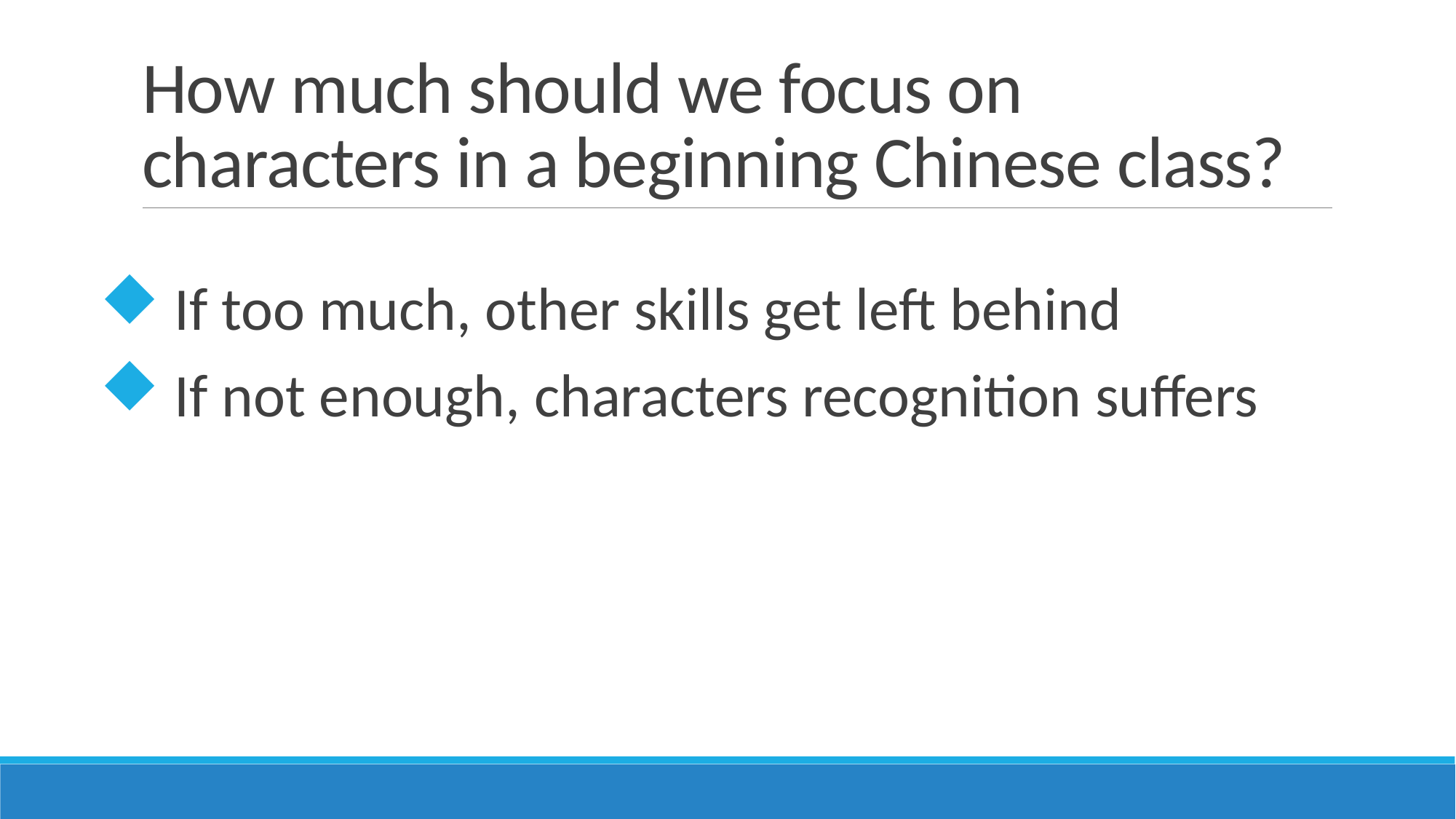

# How much should we focus on characters in a beginning Chinese class?
 If too much, other skills get left behind
 If not enough, characters recognition suffers